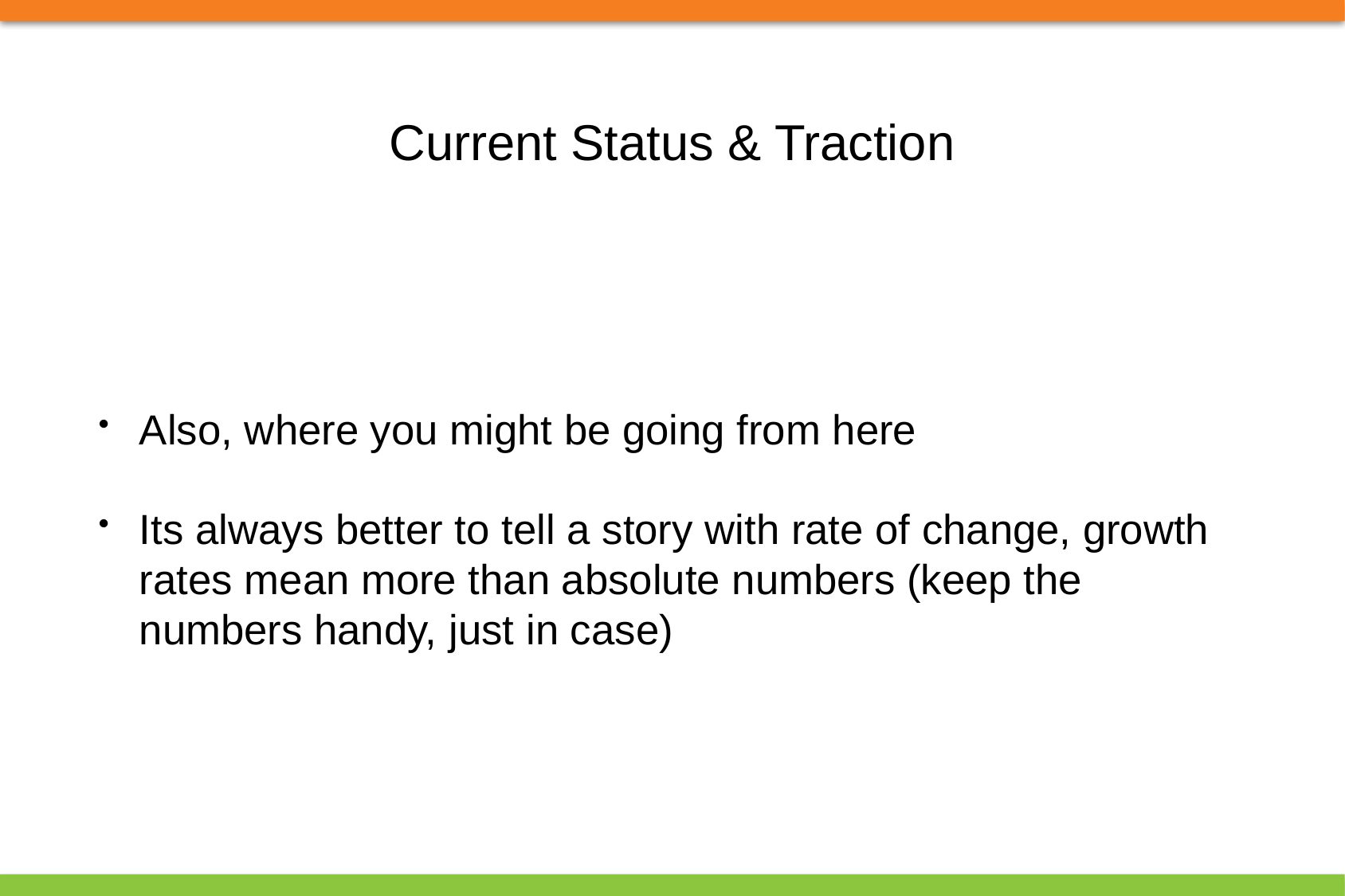

# Current Status & Traction
Also, where you might be going from here
Its always better to tell a story with rate of change, growth rates mean more than absolute numbers (keep the numbers handy, just in case)